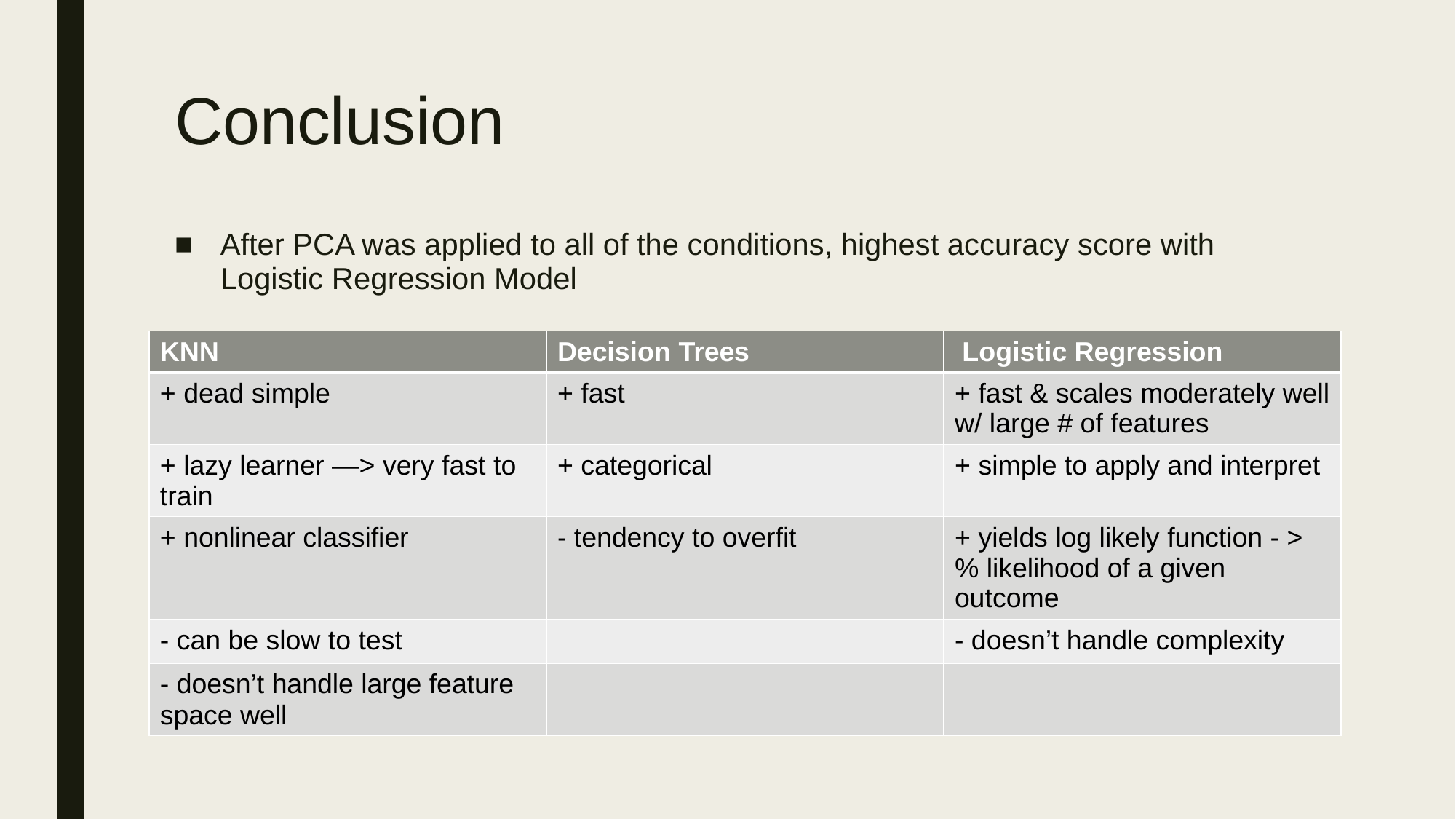

# Conclusion
After PCA was applied to all of the conditions, highest accuracy score with Logistic Regression Model
| KNN | Decision Trees | Logistic Regression |
| --- | --- | --- |
| + dead simple | + fast | + fast & scales moderately well w/ large # of features |
| + lazy learner —> very fast to train | + categorical | + simple to apply and interpret |
| + nonlinear classifier | - tendency to overfit | + yields log likely function - > % likelihood of a given outcome |
| - can be slow to test |  | - doesn’t handle complexity |
| - doesn’t handle large feature space well |  |  |